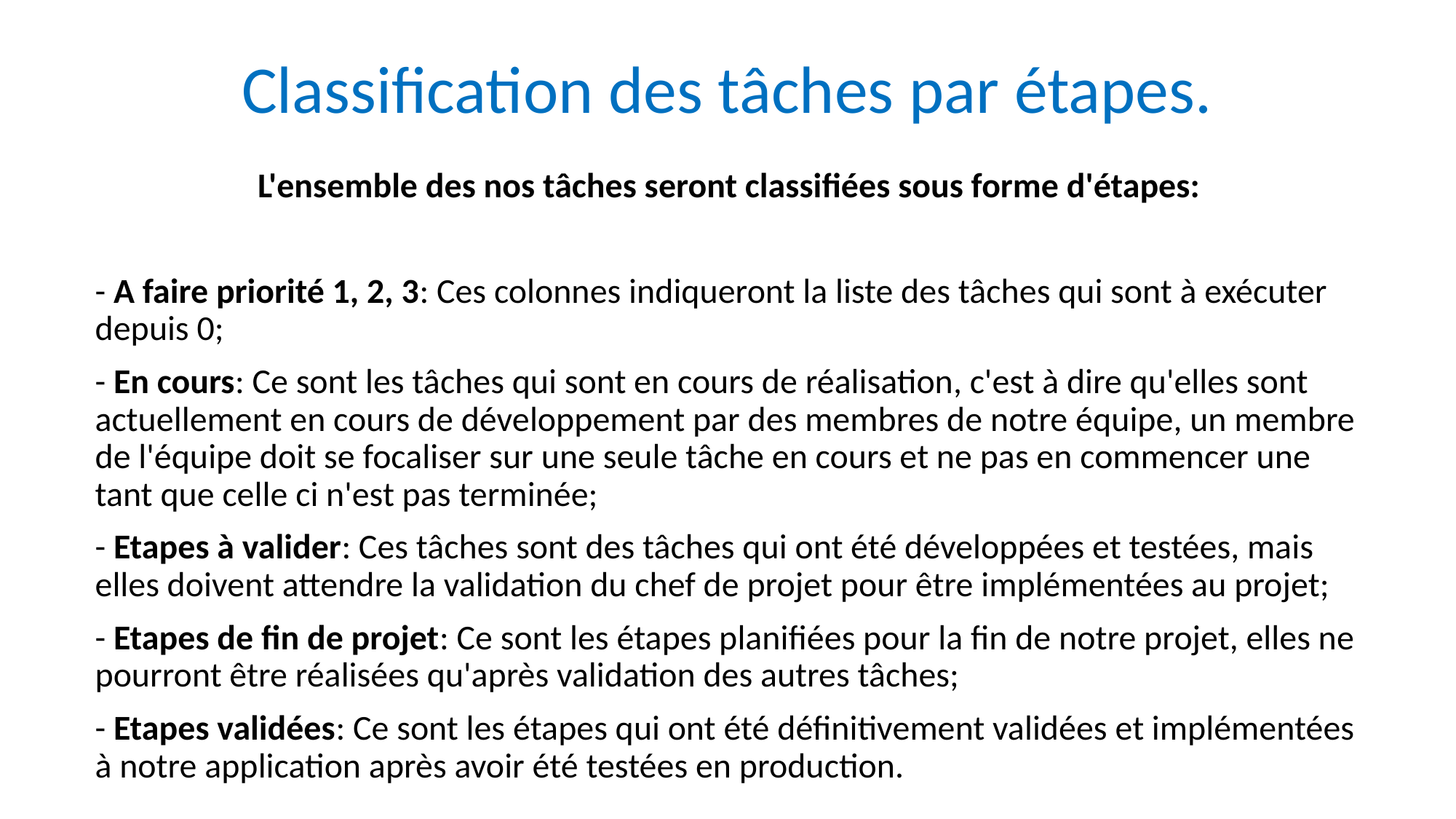

# Classification des tâches par étapes.
L'ensemble des nos tâches seront classifiées sous forme d'étapes:

- A faire priorité 1, 2, 3: Ces colonnes indiqueront la liste des tâches qui sont à exécuter depuis 0;
- En cours: Ce sont les tâches qui sont en cours de réalisation, c'est à dire qu'elles sont actuellement en cours de développement par des membres de notre équipe, un membre de l'équipe doit se focaliser sur une seule tâche en cours et ne pas en commencer une tant que celle ci n'est pas terminée;
- Etapes à valider: Ces tâches sont des tâches qui ont été développées et testées, mais elles doivent attendre la validation du chef de projet pour être implémentées au projet;
- Etapes de fin de projet: Ce sont les étapes planifiées pour la fin de notre projet, elles ne pourront être réalisées qu'après validation des autres tâches;
- Etapes validées: Ce sont les étapes qui ont été définitivement validées et implémentées à notre application après avoir été testées en production.